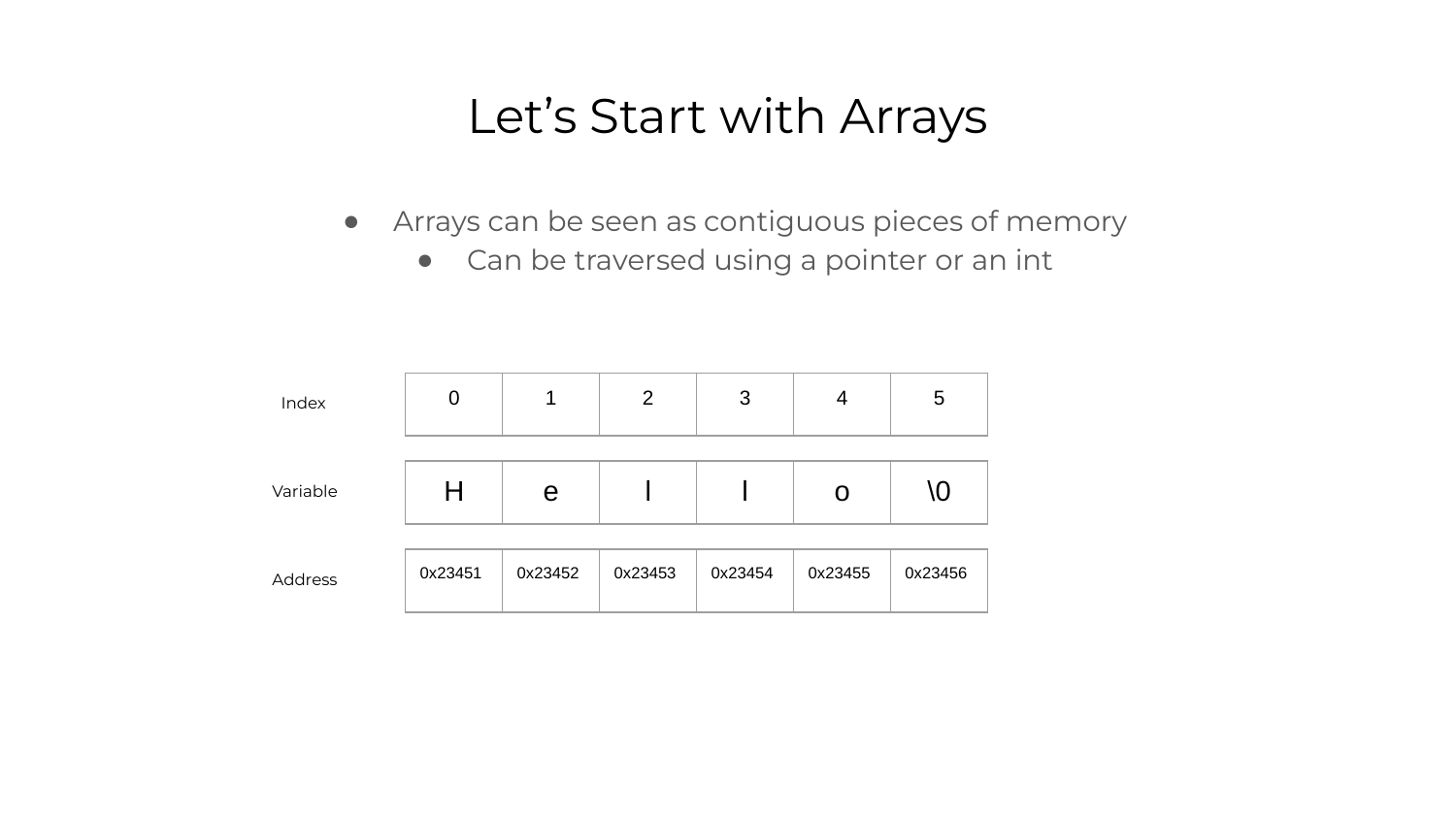

# Let’s Start with Arrays
Arrays can be seen as contiguous pieces of memory
Can be traversed using a pointer or an int
| 0 | 1 | 2 | 3 | 4 | 5 |
| --- | --- | --- | --- | --- | --- |
Index
| H | e | l | l | o | \0 |
| --- | --- | --- | --- | --- | --- |
Variable
| 0x23451 | 0x23452 | 0x23453 | 0x23454 | 0x23455 | 0x23456 |
| --- | --- | --- | --- | --- | --- |
Address